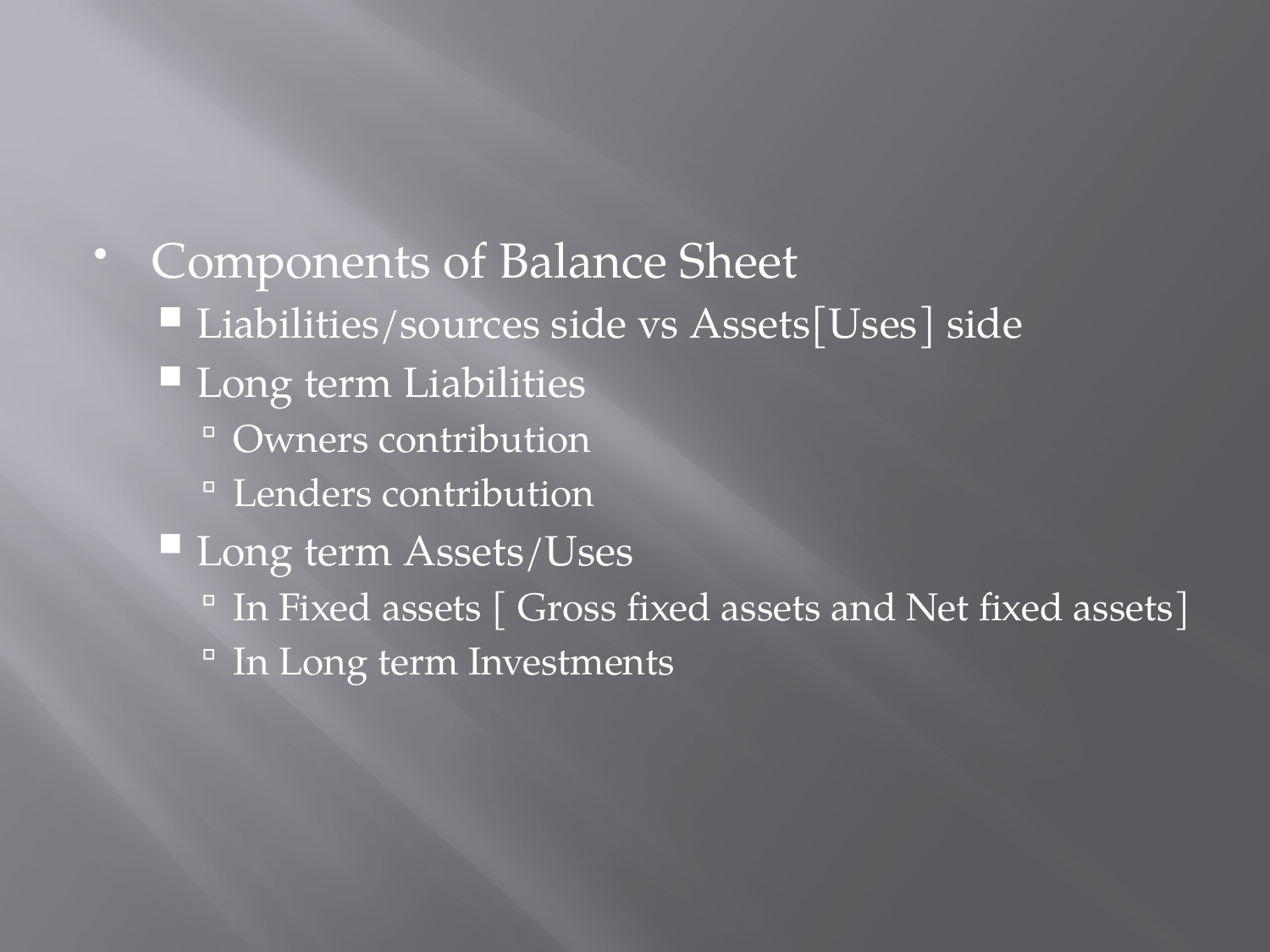

#
Components of Balance Sheet
Liabilities/sources side vs Assets[Uses] side
Long term Liabilities
Owners contribution
Lenders contribution
Long term Assets/Uses
In Fixed assets [ Gross fixed assets and Net fixed assets]
In Long term Investments